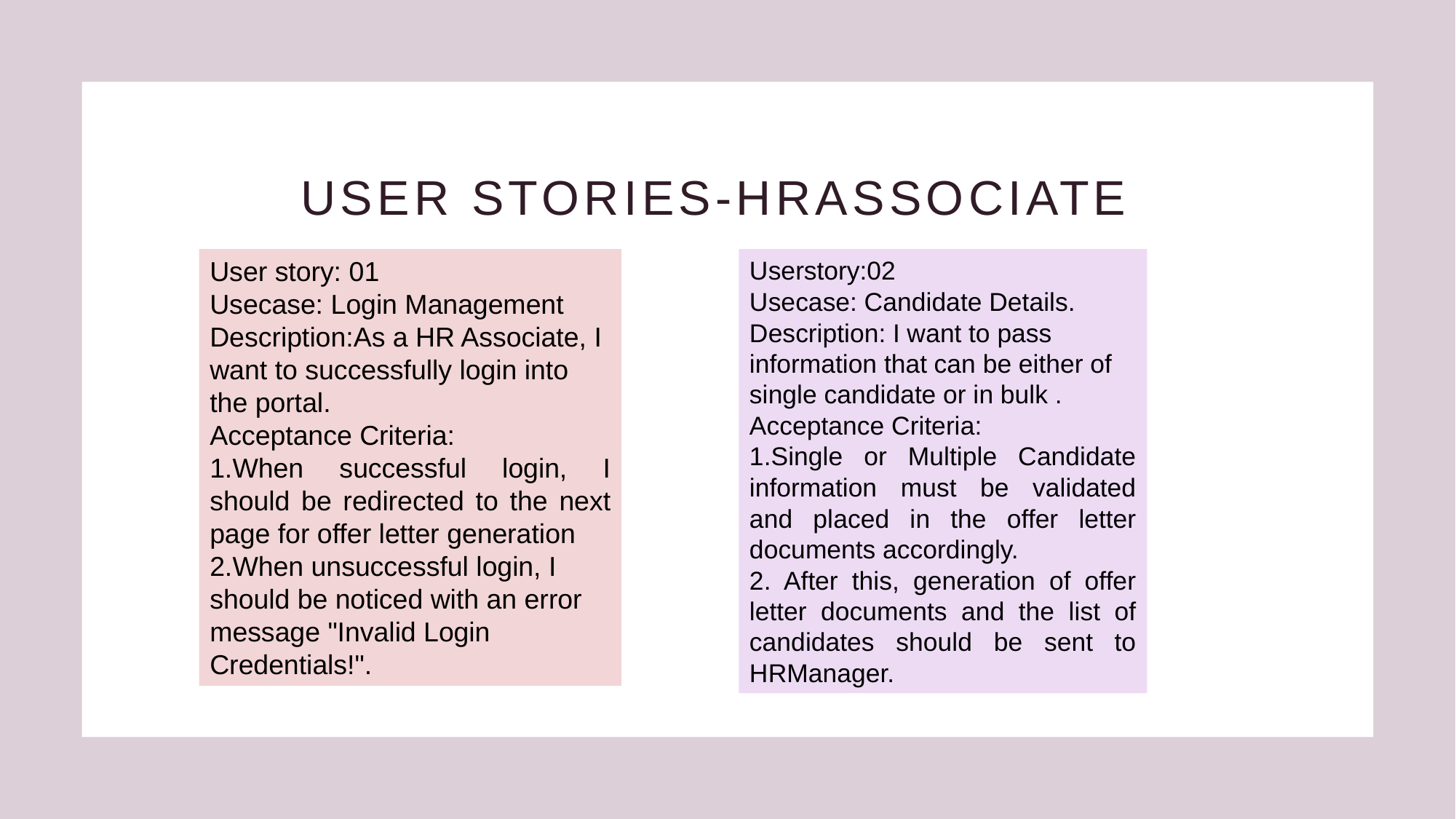

# User Stories-HRASSOCIATE
User story: 01
Usecase: Login Management
Description:As a HR Associate, I want to successfully login into the portal.
Acceptance Criteria:
1.When successful login, I should be redirected to the next page for offer letter generation
2.When unsuccessful login, I should be noticed with an error message "Invalid Login Credentials!".
Userstory:02
Usecase: Candidate Details.
Description: I want to pass information that can be either of single candidate or in bulk .
Acceptance Criteria:
1.Single or Multiple Candidate information must be validated and placed in the offer letter documents accordingly.
2. After this, generation of offer letter documents and the list of candidates should be sent to HRManager.